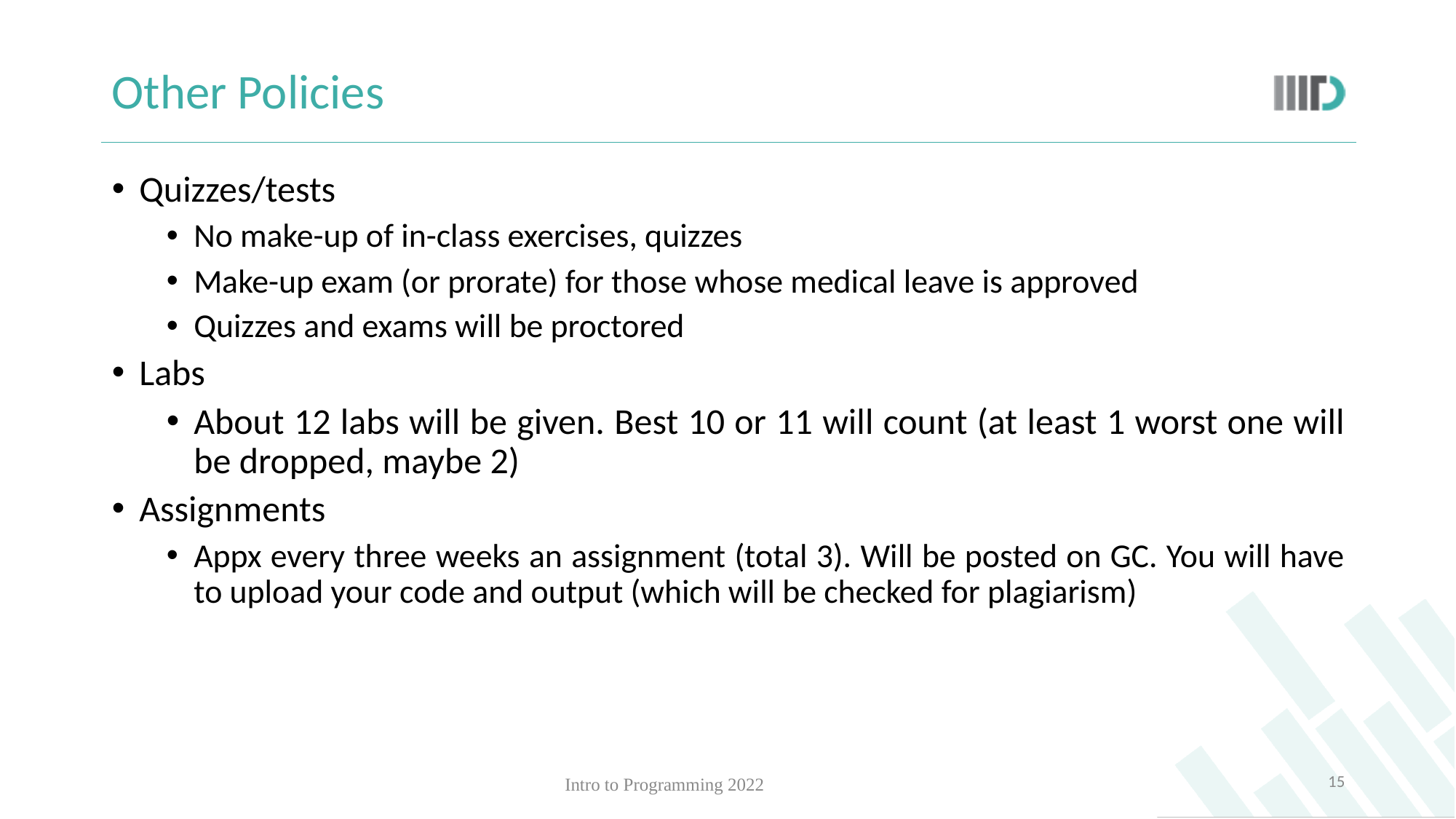

# Other Policies
Quizzes/tests
No make-up of in-class exercises, quizzes
Make-up exam (or prorate) for those whose medical leave is approved
Quizzes and exams will be proctored
Labs
About 12 labs will be given. Best 10 or 11 will count (at least 1 worst one will be dropped, maybe 2)
Assignments
Appx every three weeks an assignment (total 3). Will be posted on GC. You will have to upload your code and output (which will be checked for plagiarism)

15
Intro to Programming 2022